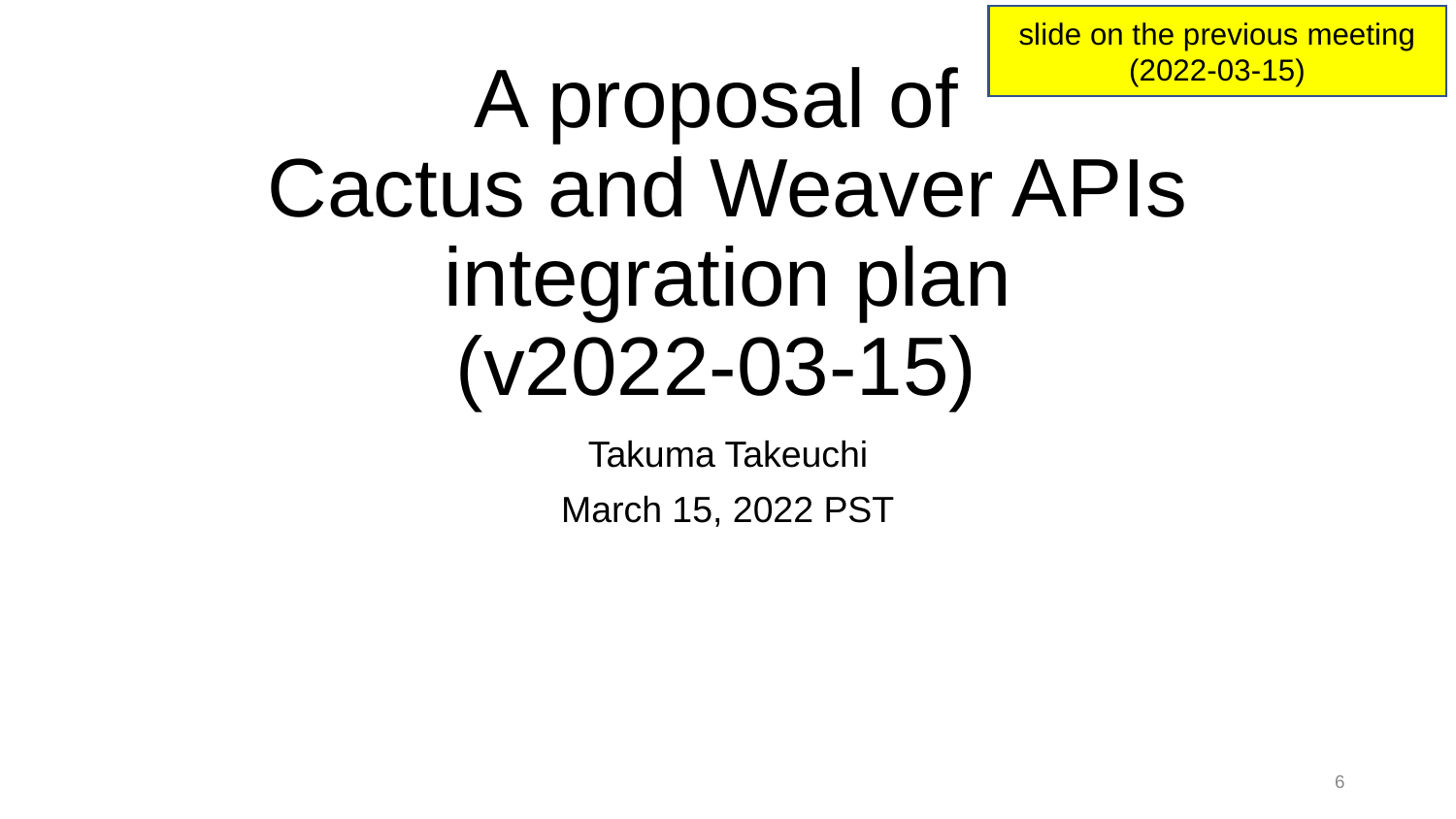

slide on the previous meeting
(2022-03-15)
# A proposal of Cactus and Weaver APIs integration plan (v2022-03-15)
Takuma Takeuchi
March 15, 2022 PST
6